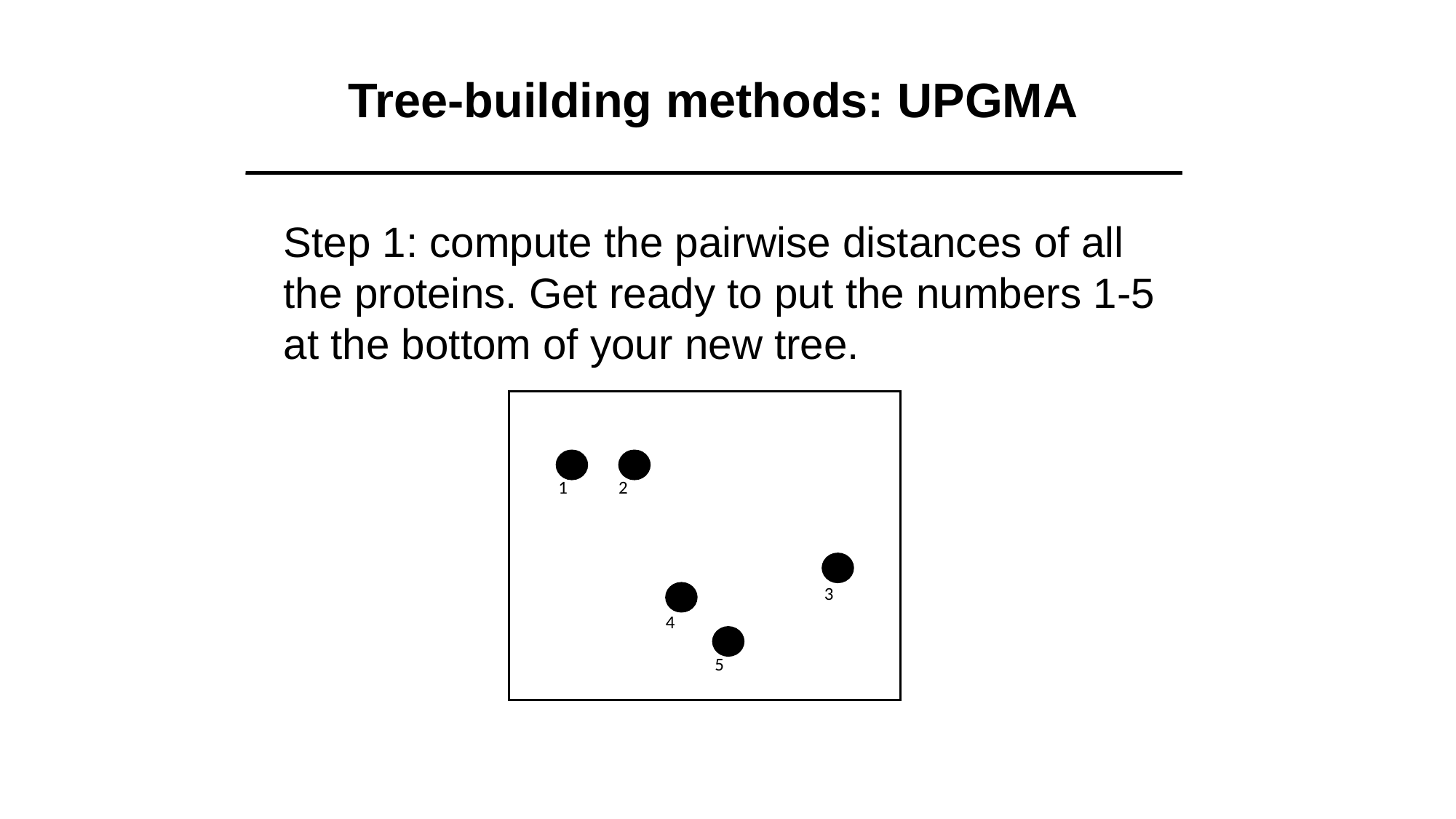

Tree-building methods: UPGMA

Step 1: compute the pairwise distances of all
the proteins. Get ready to put the numbers 1-5
at the bottom of your new tree.

1
2

3

4

5